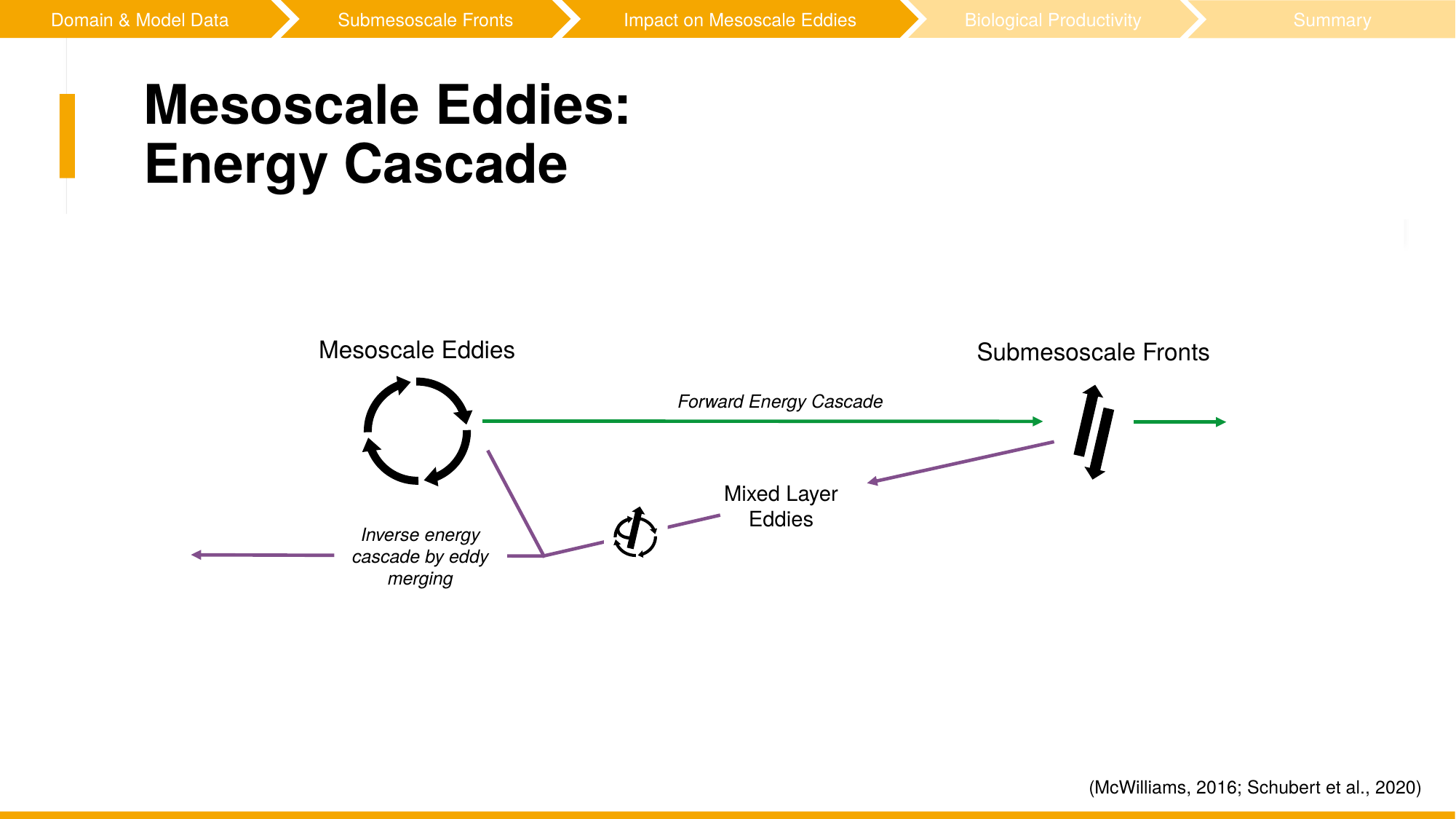

Biological Productivity
Impact on Mesoscale Eddies
Submesoscale Fronts
Domain & Model Data
Summary
# Mesoscale Eddies: Energy Cascade

Mesoscale Eddies
Submesoscale Fronts

Forward Energy Cascade
Mixed Layer Eddies

Inverse energy cascade by eddy merging
(McWilliams, 2016; Schubert et al., 2020)